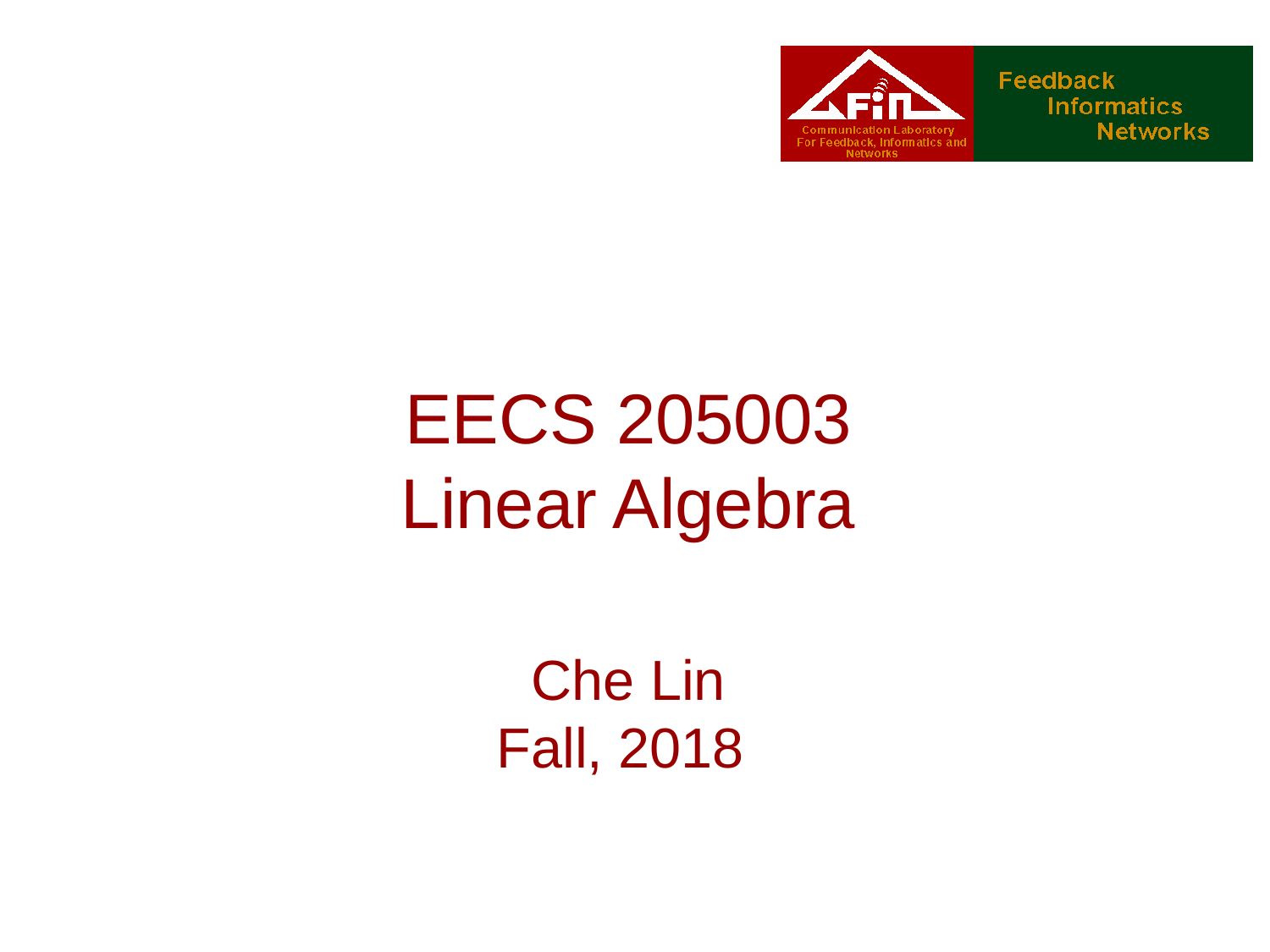

# EECS 205003 Linear Algebra Che Lin Fall, 2018